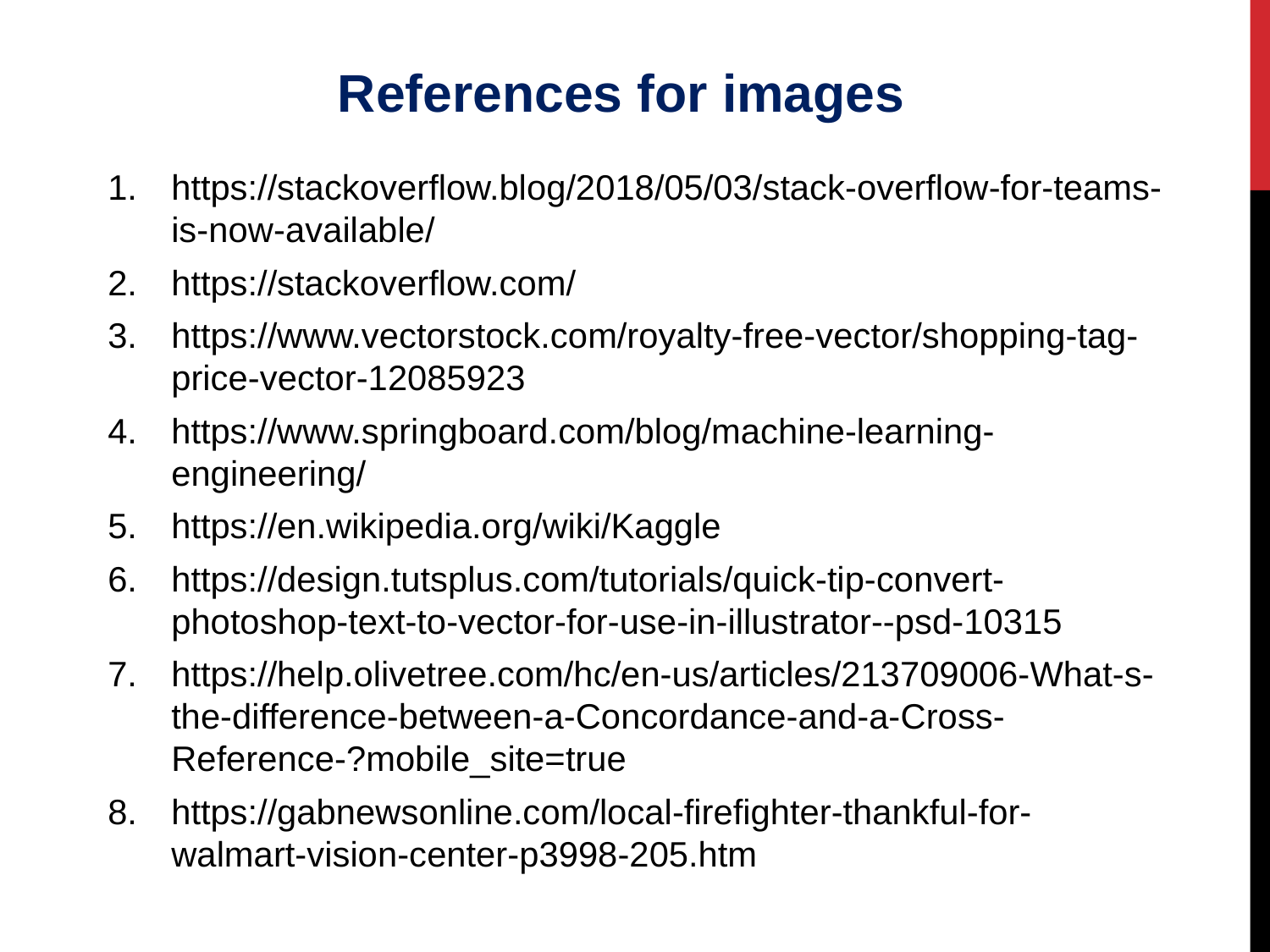

References for images
https://stackoverflow.blog/2018/05/03/stack-overflow-for-teams-is-now-available/
https://stackoverflow.com/
https://www.vectorstock.com/royalty-free-vector/shopping-tag-price-vector-12085923
https://www.springboard.com/blog/machine-learning-engineering/
https://en.wikipedia.org/wiki/Kaggle
https://design.tutsplus.com/tutorials/quick-tip-convert-photoshop-text-to-vector-for-use-in-illustrator--psd-10315
https://help.olivetree.com/hc/en-us/articles/213709006-What-s-the-difference-between-a-Concordance-and-a-Cross-Reference-?mobile_site=true
https://gabnewsonline.com/local-firefighter-thankful-for-walmart-vision-center-p3998-205.htm